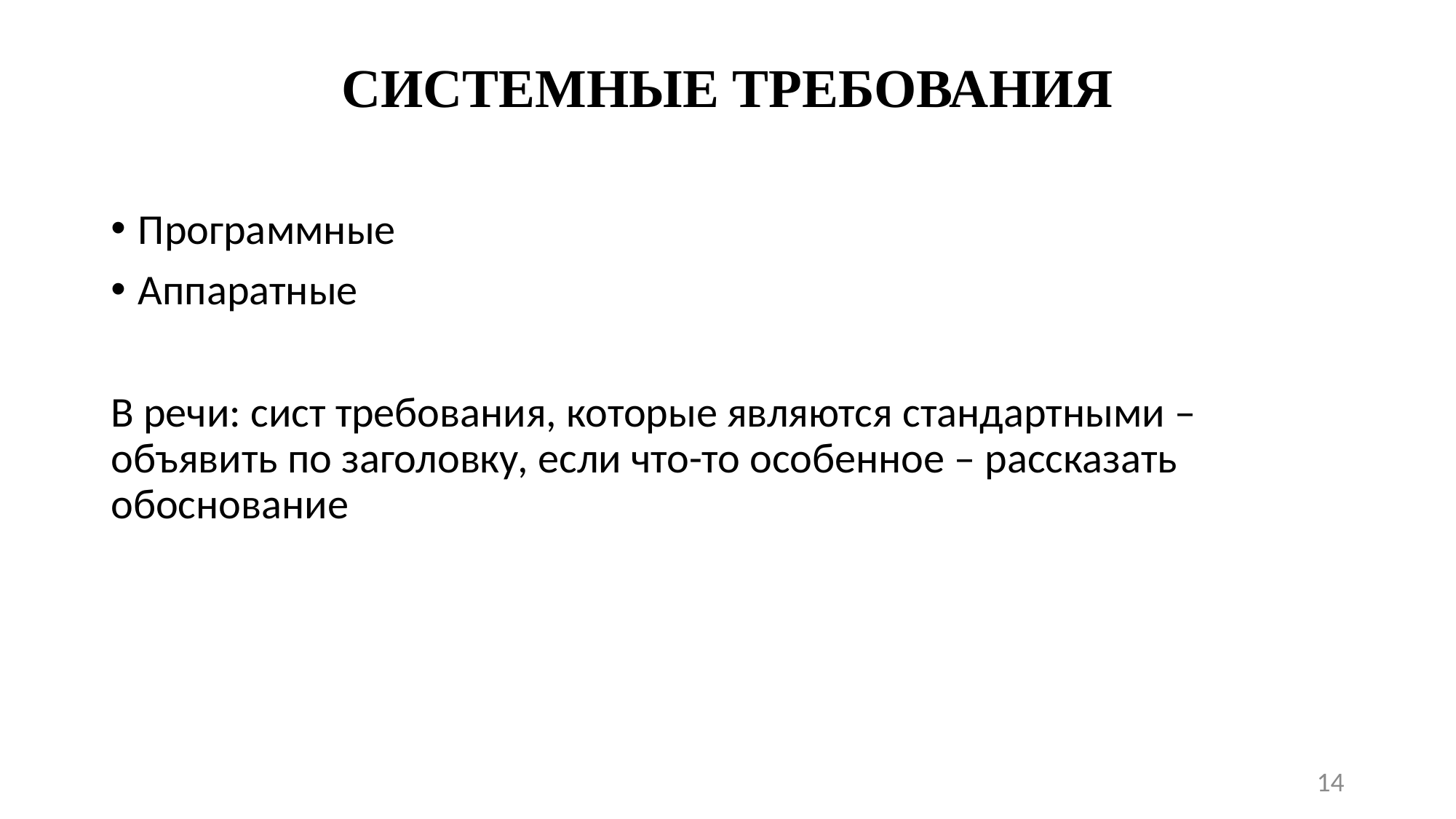

# СИСТЕМНЫЕ ТРЕБОВАНИЯ
Программные
Аппаратные

В речи: сист требования, которые являются стандартными – объявить по заголовку, если что-то особенное – рассказать обоснование

14